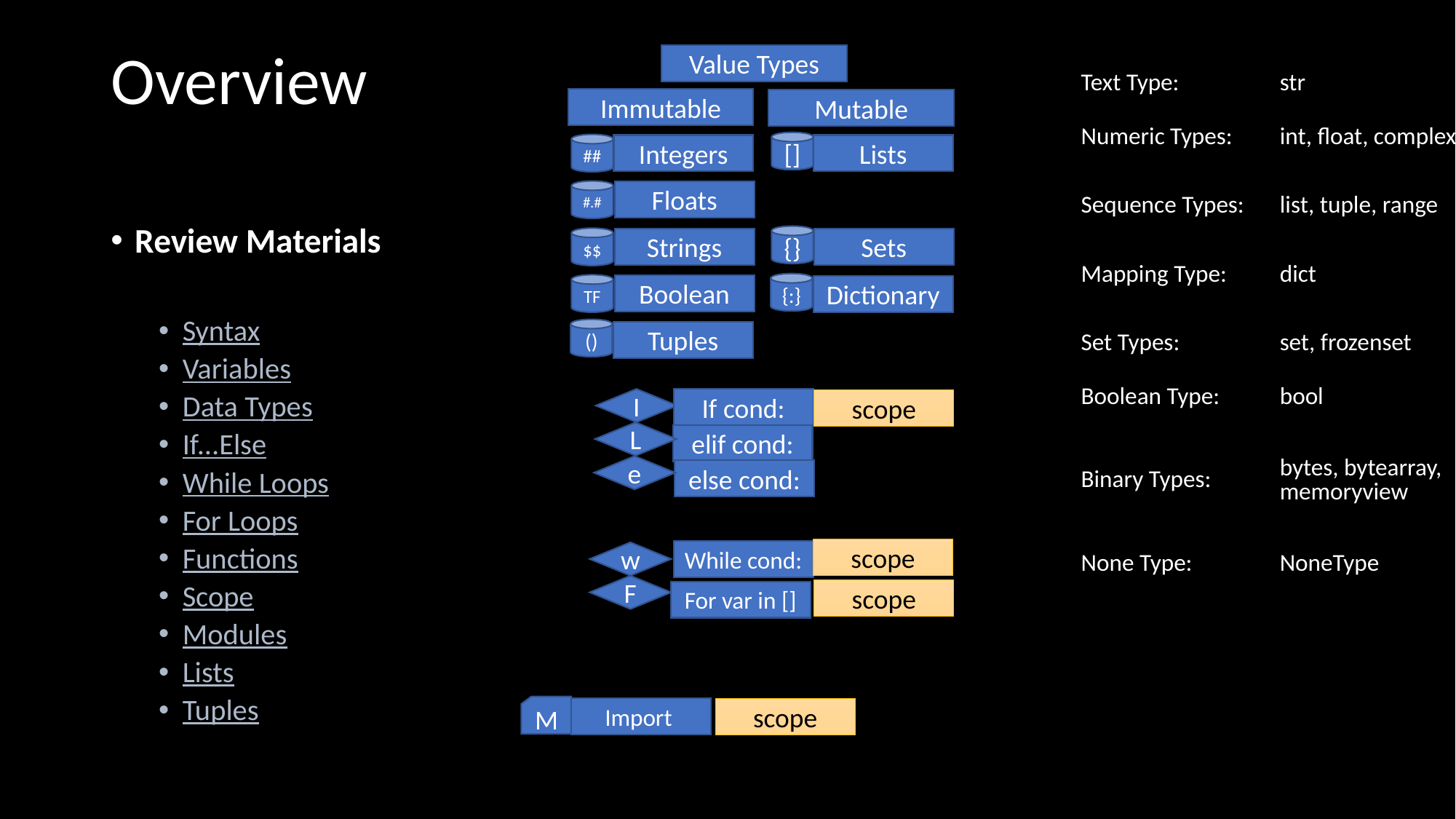

# Overview
Value Types
| Text Type: | str |
| --- | --- |
| Numeric Types: | int, float, complex |
| Sequence Types: | list, tuple, range |
| Mapping Type: | dict |
| Set Types: | set, frozenset |
| Boolean Type: | bool |
| Binary Types: | bytes, bytearray, memoryview |
| None Type: | NoneType |
Immutable
Mutable
[]
##
Integers
Lists
#.#
Floats
Review Materials

Syntax
Variables
Data Types
If...Else
While Loops
For Loops
Functions
Scope
Modules
Lists
Tuples
{}
$$
Strings
Sets
{:}
TF
Boolean
Dictionary
()
Tuples
I
If cond:
scope
L
elif cond:
e
else cond:
scope
While cond:
w
F
scope
For var in []
M
Import
scope